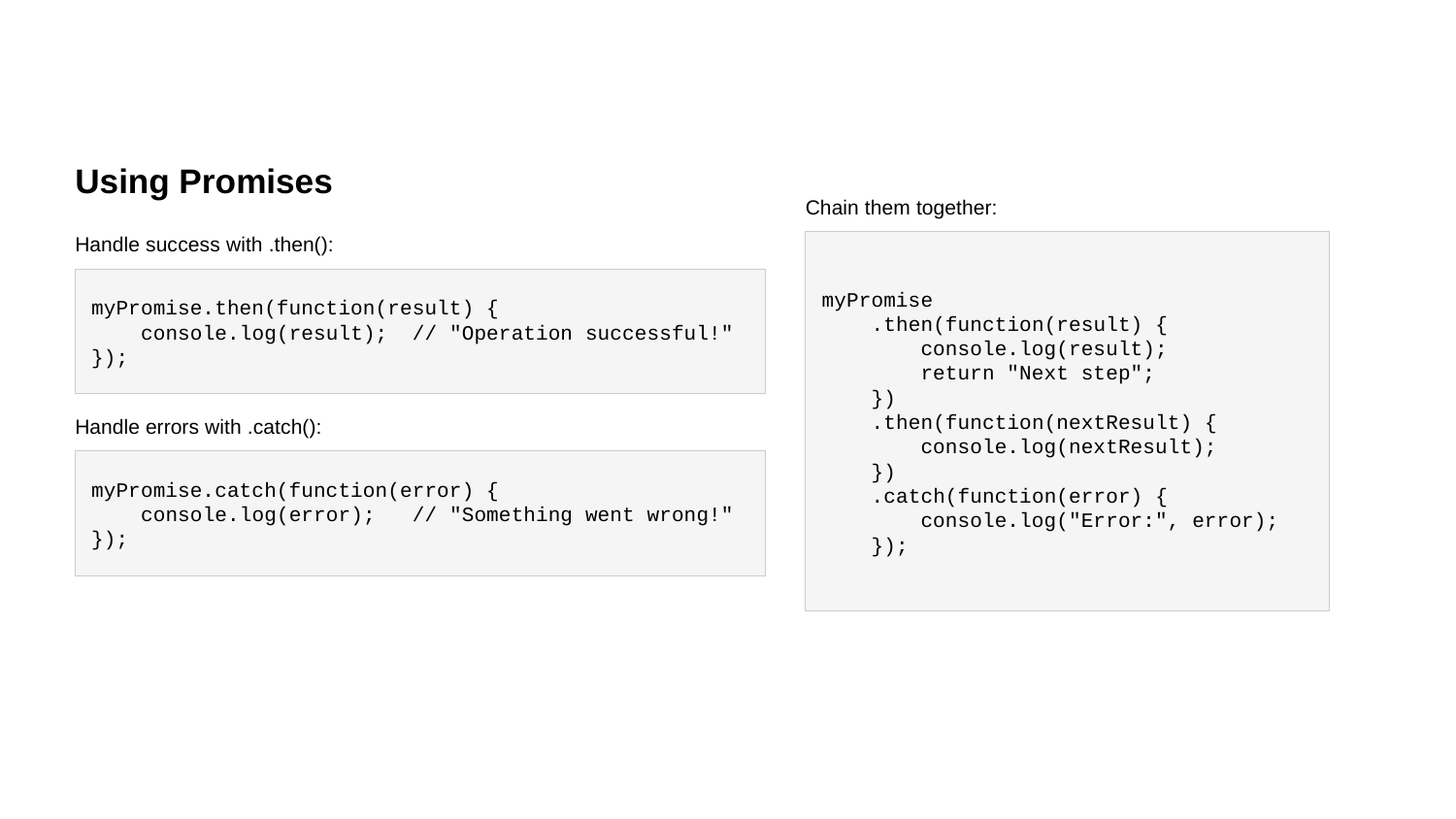

Using Promises
Chain them together:
Handle success with .then():

myPromise
    .then(function(result) {
        console.log(result);
        return "Next step";
    })
    .then(function(nextResult) {
        console.log(nextResult);
    })
    .catch(function(error) {
        console.log("Error:", error);
    });
myPromise.then(function(result) {
    console.log(result);  // "Operation successful!"
});

Handle errors with .catch():

myPromise.catch(function(error) {
    console.log(error);   // "Something went wrong!"
});